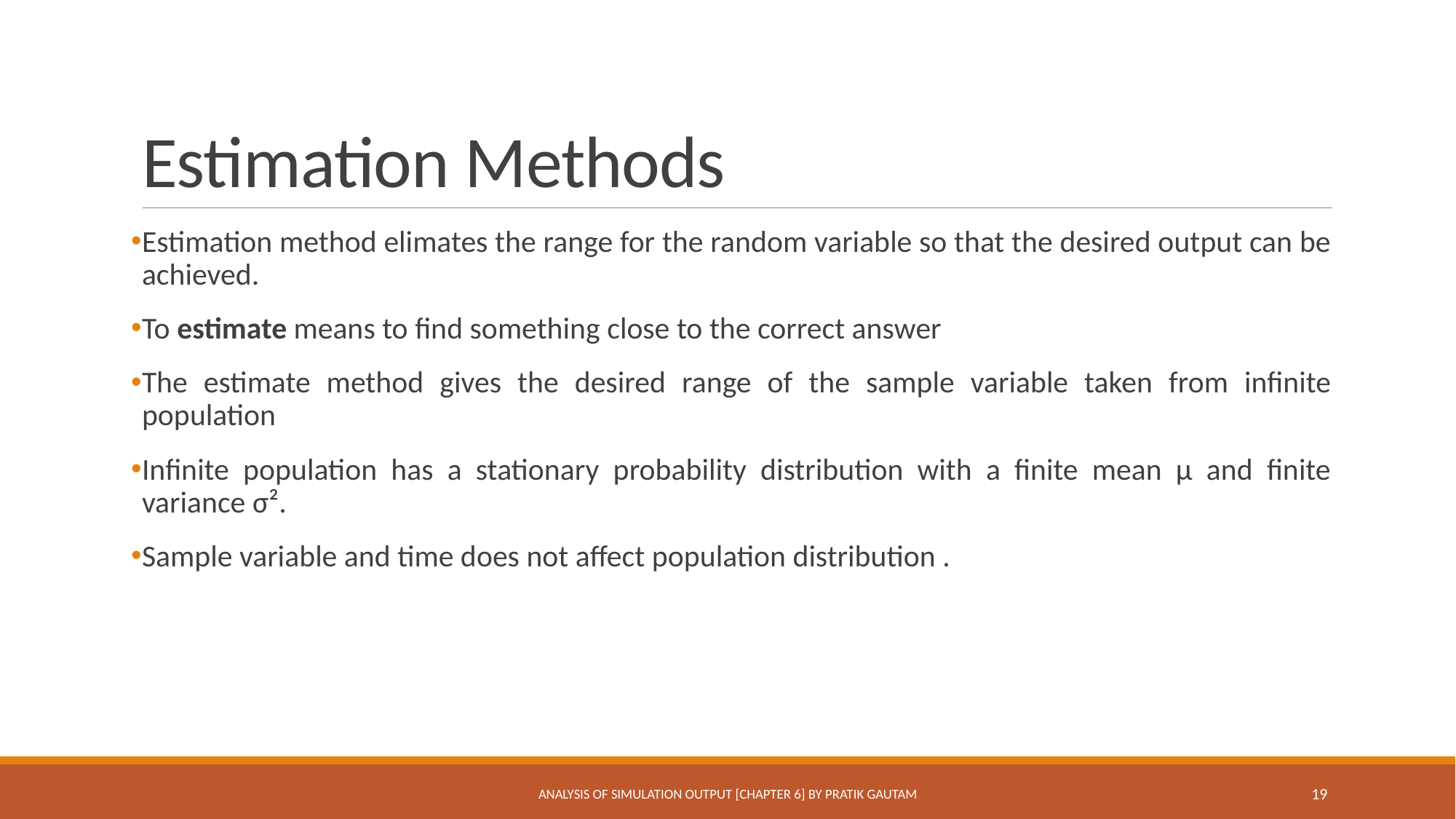

# Estimation Methods
Estimation method elimates the range for the random variable so that the desired output can be achieved.
To estimate means to find something close to the correct answer
The estimate method gives the desired range of the sample variable taken from infinite population
Infinite population has a stationary probability distribution with a finite mean μ and finite variance σ².
Sample variable and time does not affect population distribution .

Analysis of Simulation Output [Chapter 6] By Pratik Gautam
19